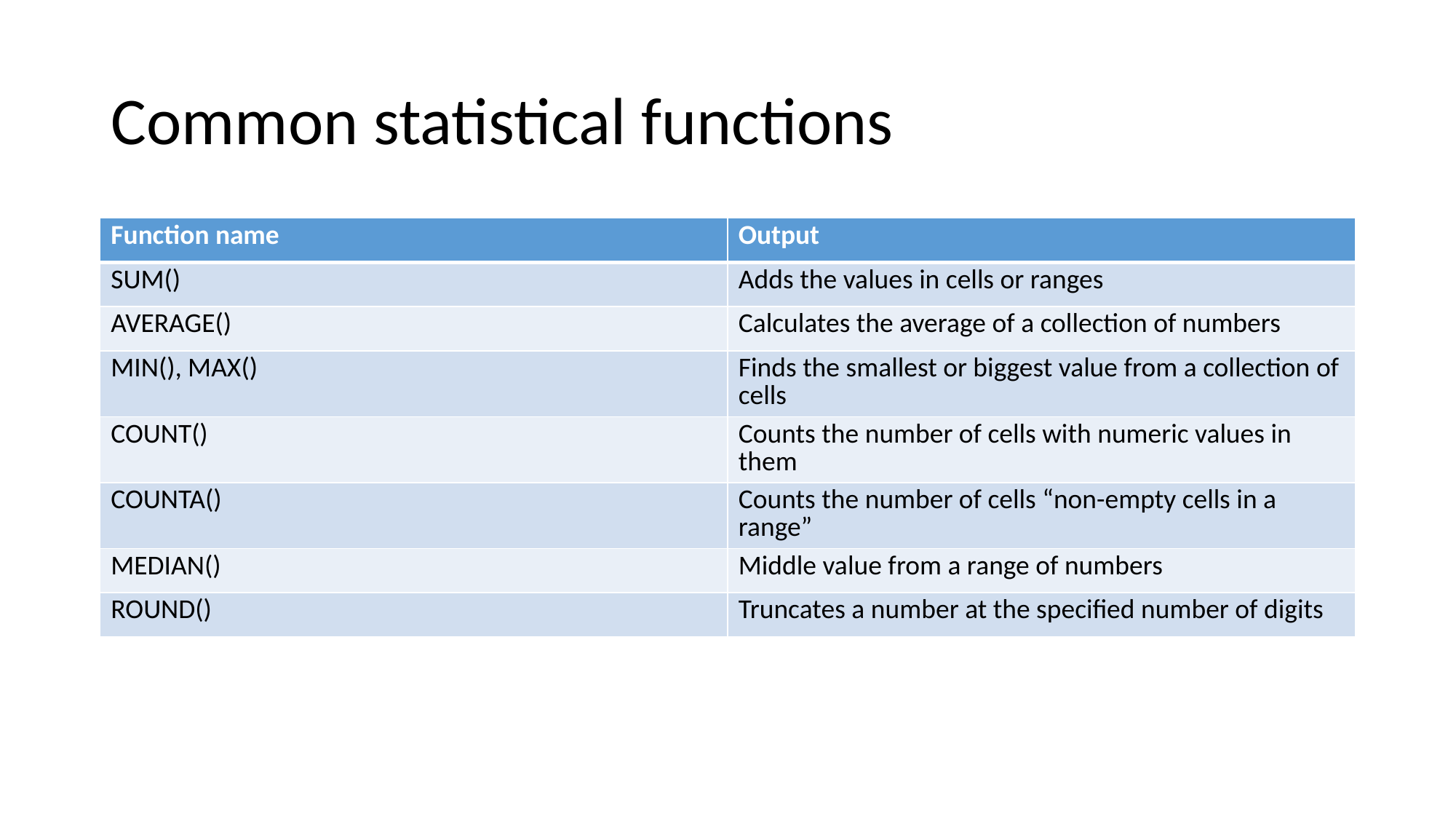

# Common statistical functions
| Function name | Output |
| --- | --- |
| SUM() | Adds the values in cells or ranges |
| AVERAGE() | Calculates the average of a collection of numbers |
| MIN(), MAX() | Finds the smallest or biggest value from a collection of cells |
| COUNT() | Counts the number of cells with numeric values in them |
| COUNTA() | Counts the number of cells “non-empty cells in a range” |
| MEDIAN() | Middle value from a range of numbers |
| ROUND() | Truncates a number at the specified number of digits |